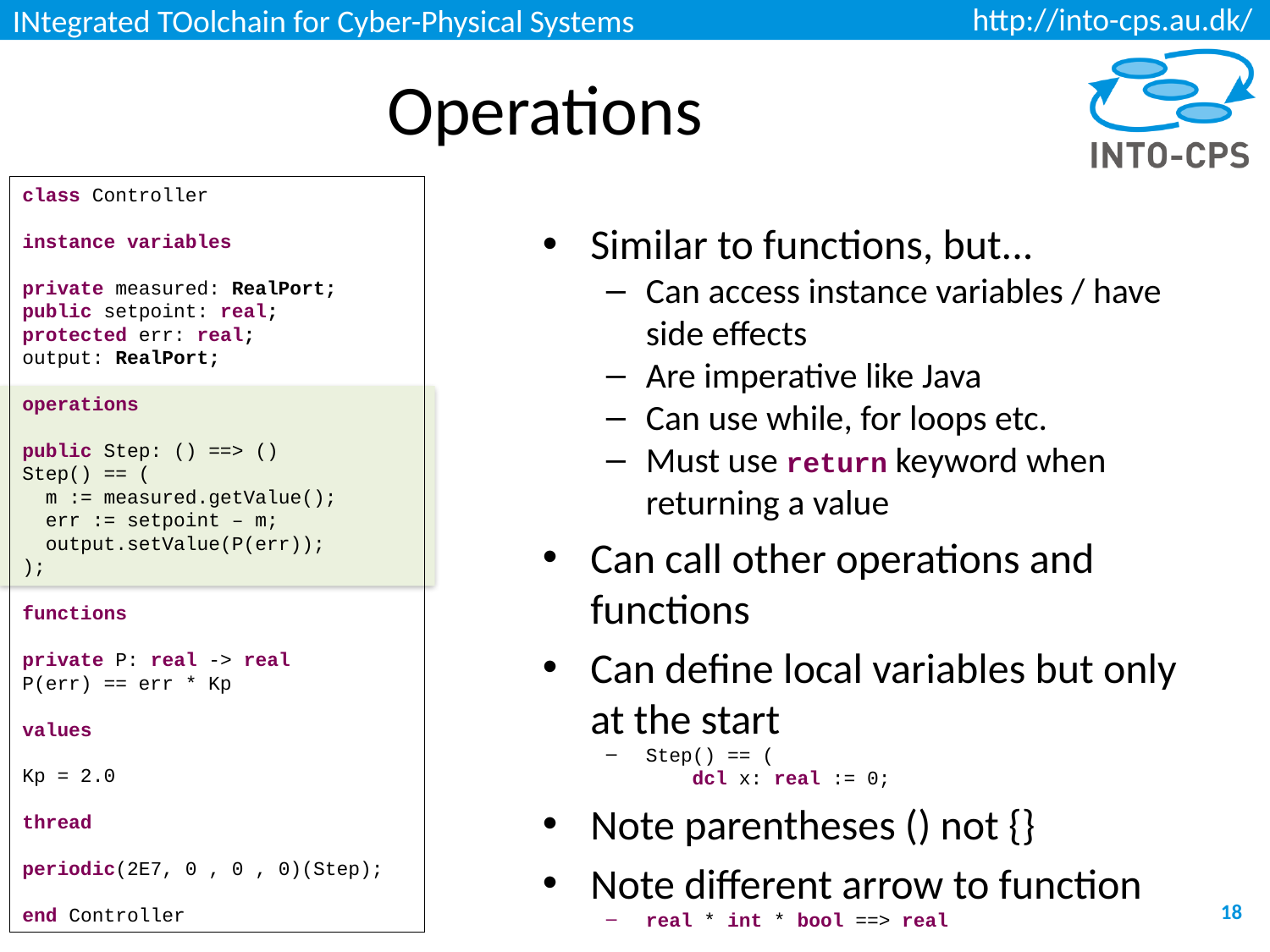

# Operations
class Controller

instance variables

private measured: RealPort;
public setpoint: real;
protected err: real;
output: RealPort;

operations

public Step: () ==> ()
Step() == (
  m := measured.getValue();
  err := setpoint – m;
  output.setValue(P(err));
);

functions

private P: real -> real
P(err) == err * Kp

values

Kp = 2.0

thread

periodic(2E7, 0 , 0 , 0)(Step);

end Controller

Similar to functions, but...
Can access instance variables / have side effects
Are imperative like Java
Can use while, for loops etc.
Must use return keyword when returning a value
Can call other operations and functions
Can define local variables but only at the start
Step() == (
    dcl x: real := 0;
Note parentheses () not {}
Note different arrow to function
real * int * bool ==> real

18